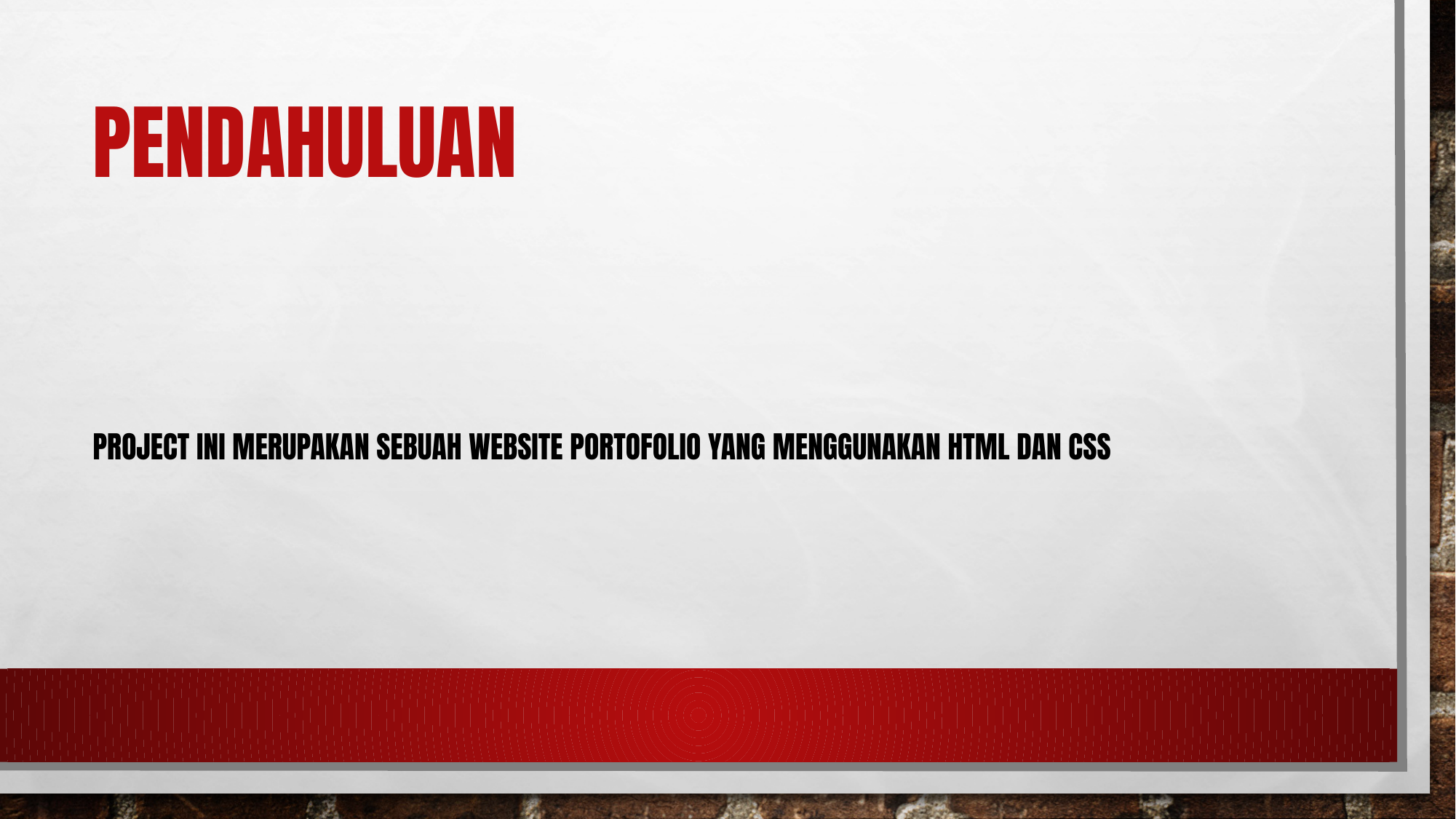

# pendahuluan
Project ini merupakan sebuah website portofolio yang menggunakan html dan css